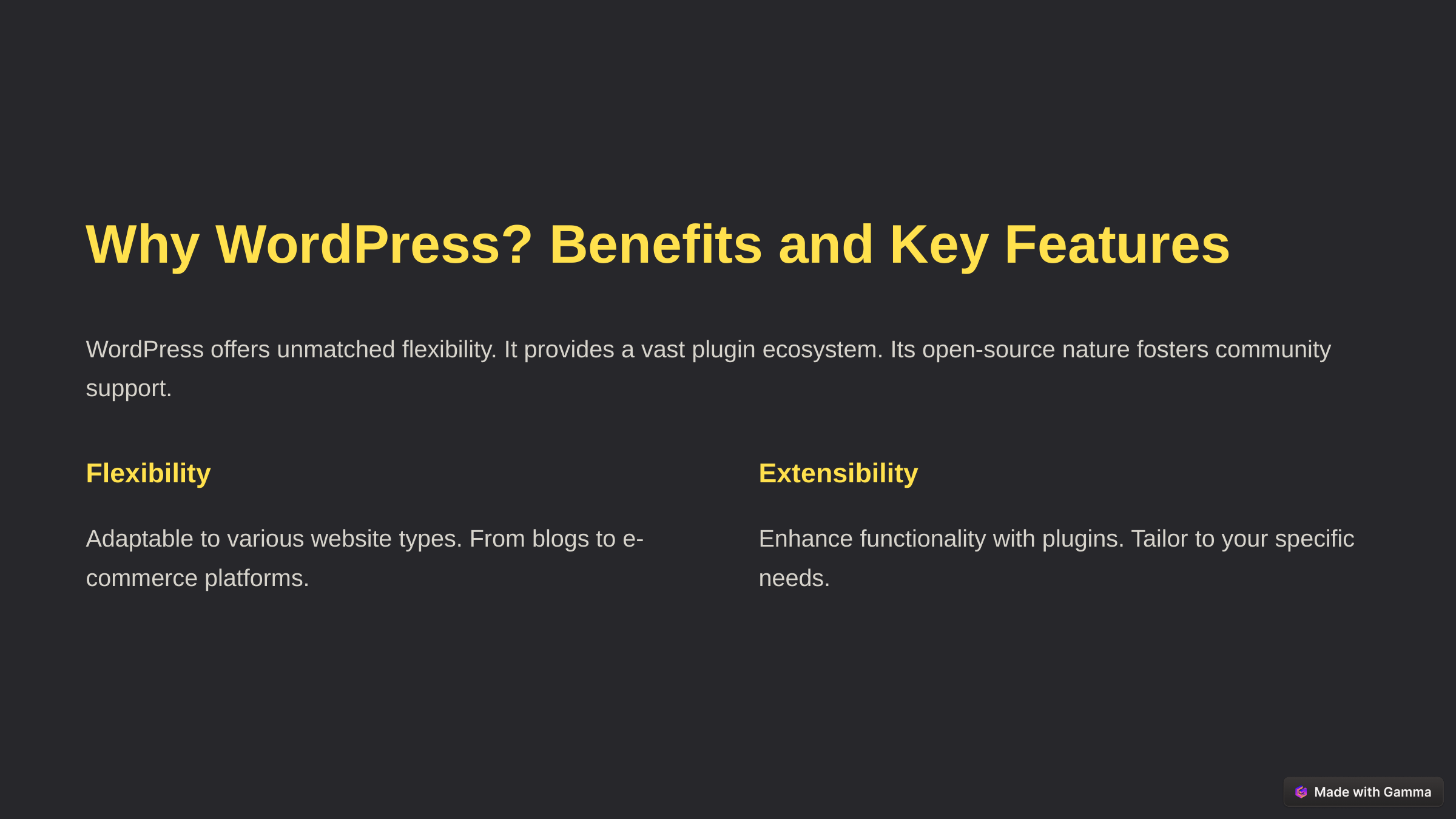

Why WordPress? Benefits and Key Features
WordPress offers unmatched flexibility. It provides a vast plugin ecosystem. Its open-source nature fosters community support.
Flexibility
Extensibility
Adaptable to various website types. From blogs to e-commerce platforms.
Enhance functionality with plugins. Tailor to your specific needs.